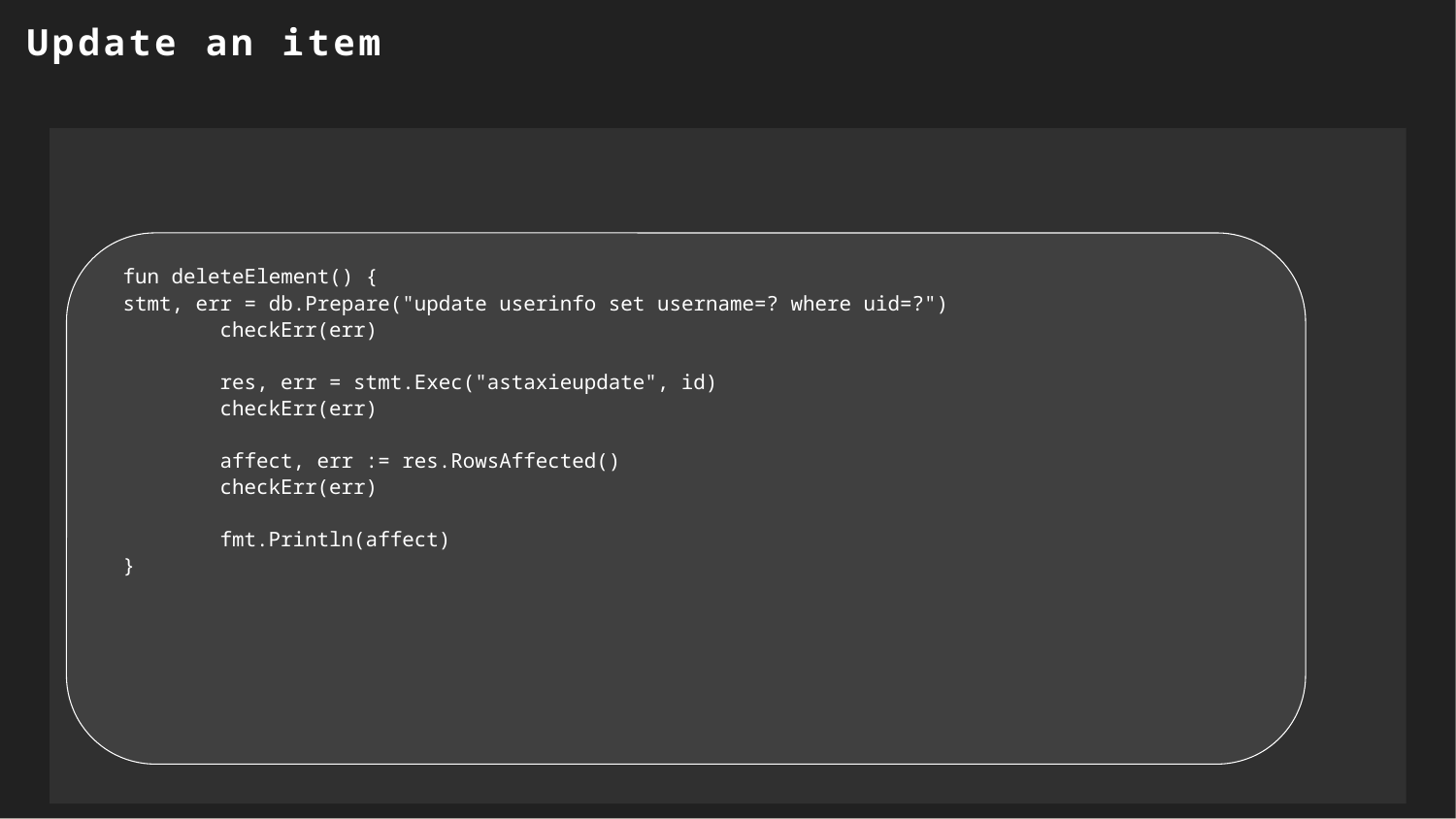

Update an item

fun deleteElement() {
stmt, err = db.Prepare("update userinfo set username=? where uid=?")
        checkErr(err)

        res, err = stmt.Exec("astaxieupdate", id)
        checkErr(err)

        affect, err := res.RowsAffected()
        checkErr(err)

        fmt.Println(affect)
}